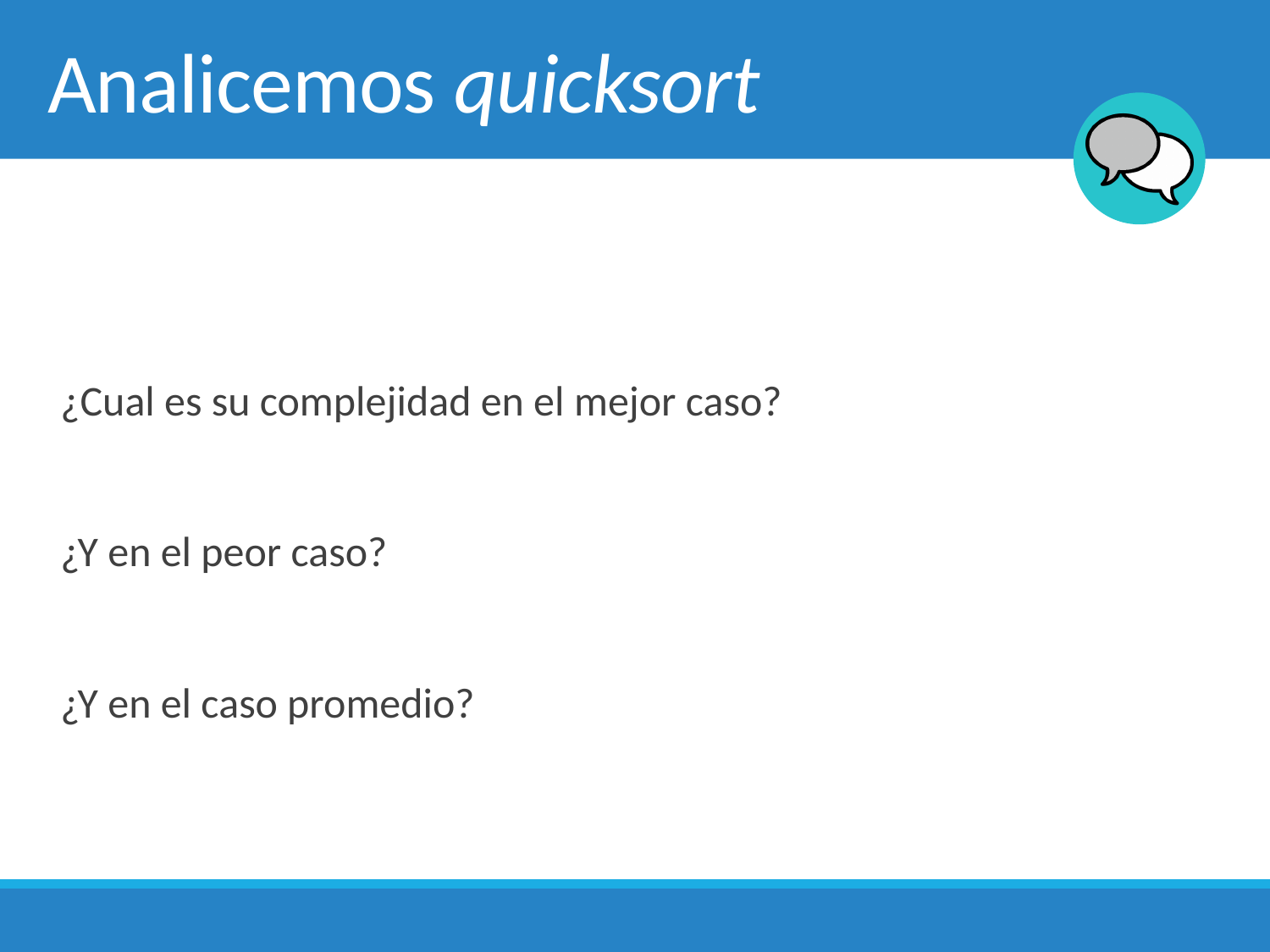

# Analicemos quicksort
¿Cual es su complejidad en el mejor caso?

¿Y en el peor caso?

¿Y en el caso promedio?